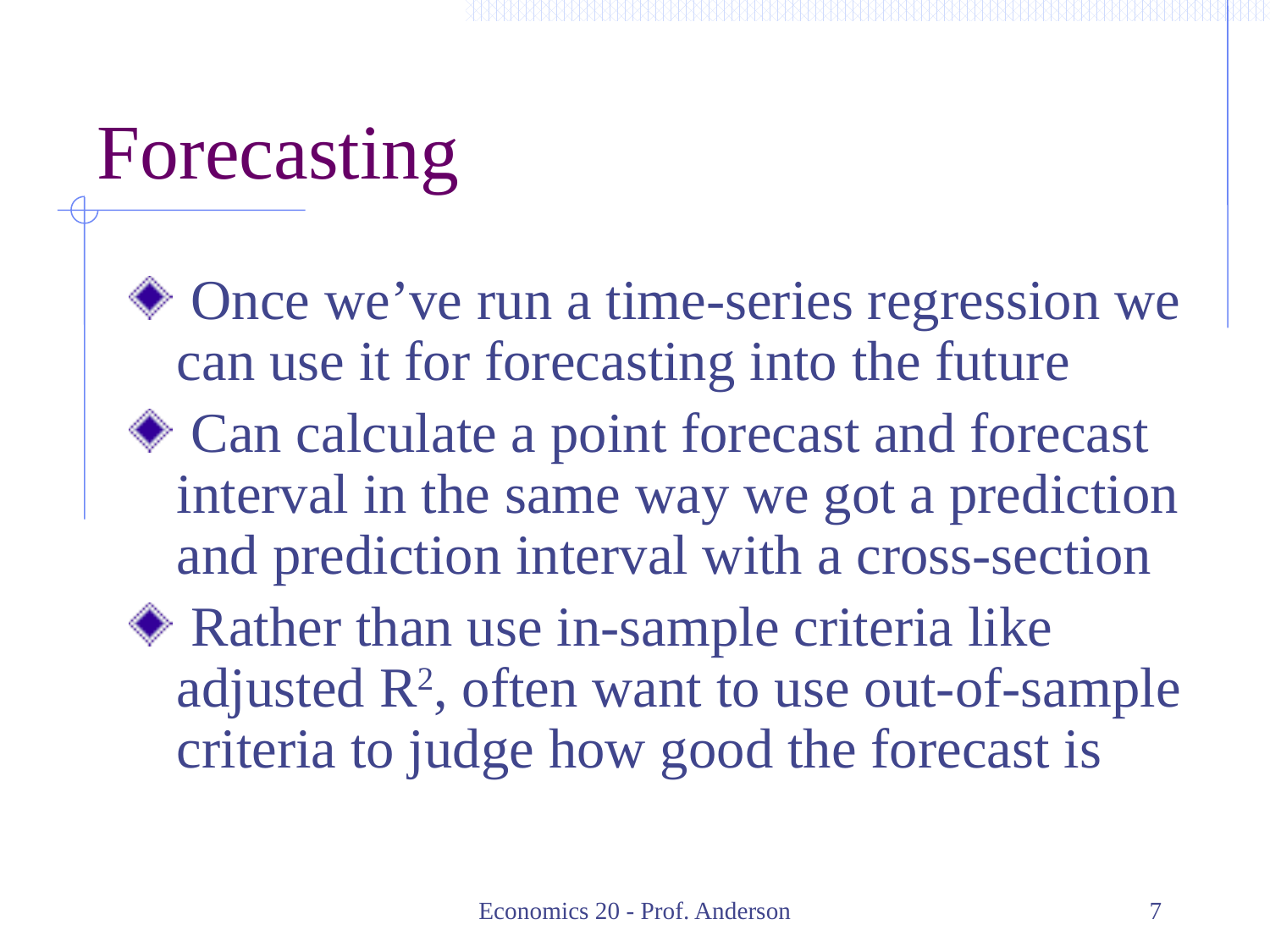

# Forecasting
 Once we’ve run a time-series regression we can use it for forecasting into the future
 Can calculate a point forecast and forecast interval in the same way we got a prediction and prediction interval with a cross-section
 Rather than use in-sample criteria like adjusted R2, often want to use out-of-sample criteria to judge how good the forecast is
Economics 20 - Prof. Anderson
7